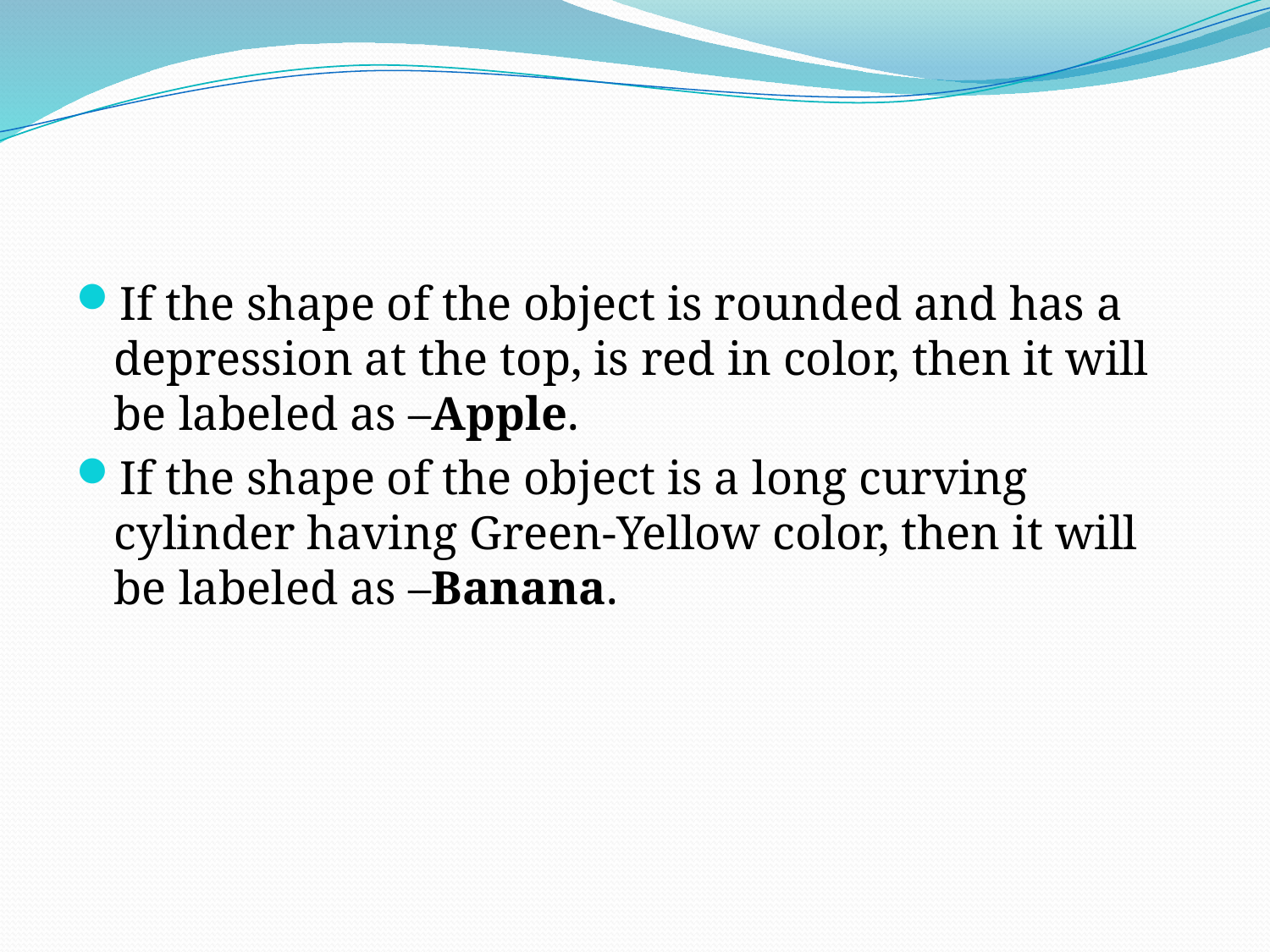

#
If the shape of the object is rounded and has a depression at the top, is red in color, then it will be labeled as –Apple.
If the shape of the object is a long curving cylinder having Green-Yellow color, then it will be labeled as –Banana.